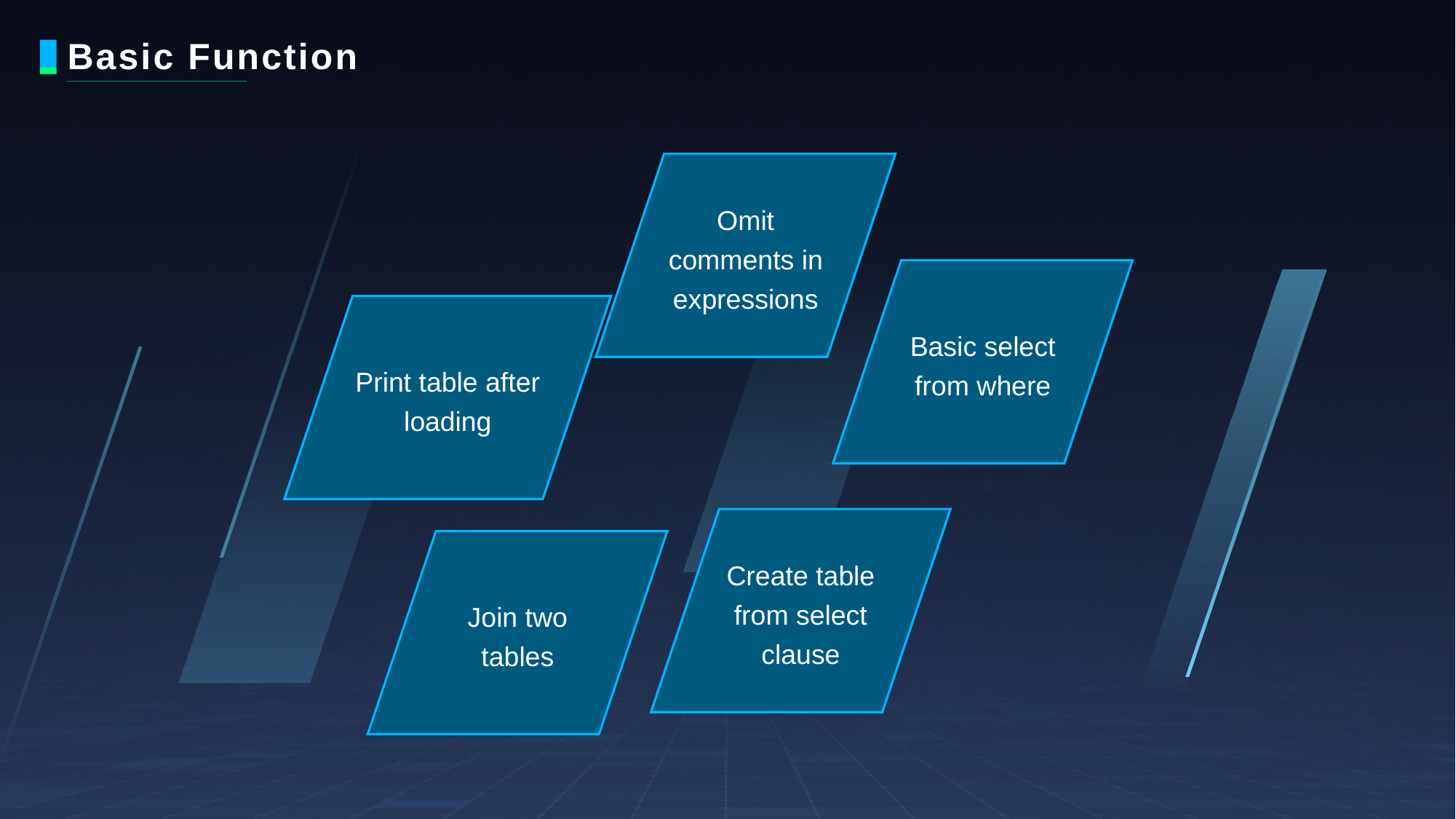

# Basic Function

Omit comments in expressions

Basic select from where

Print table after loading

Create table from select clause

Join two tables